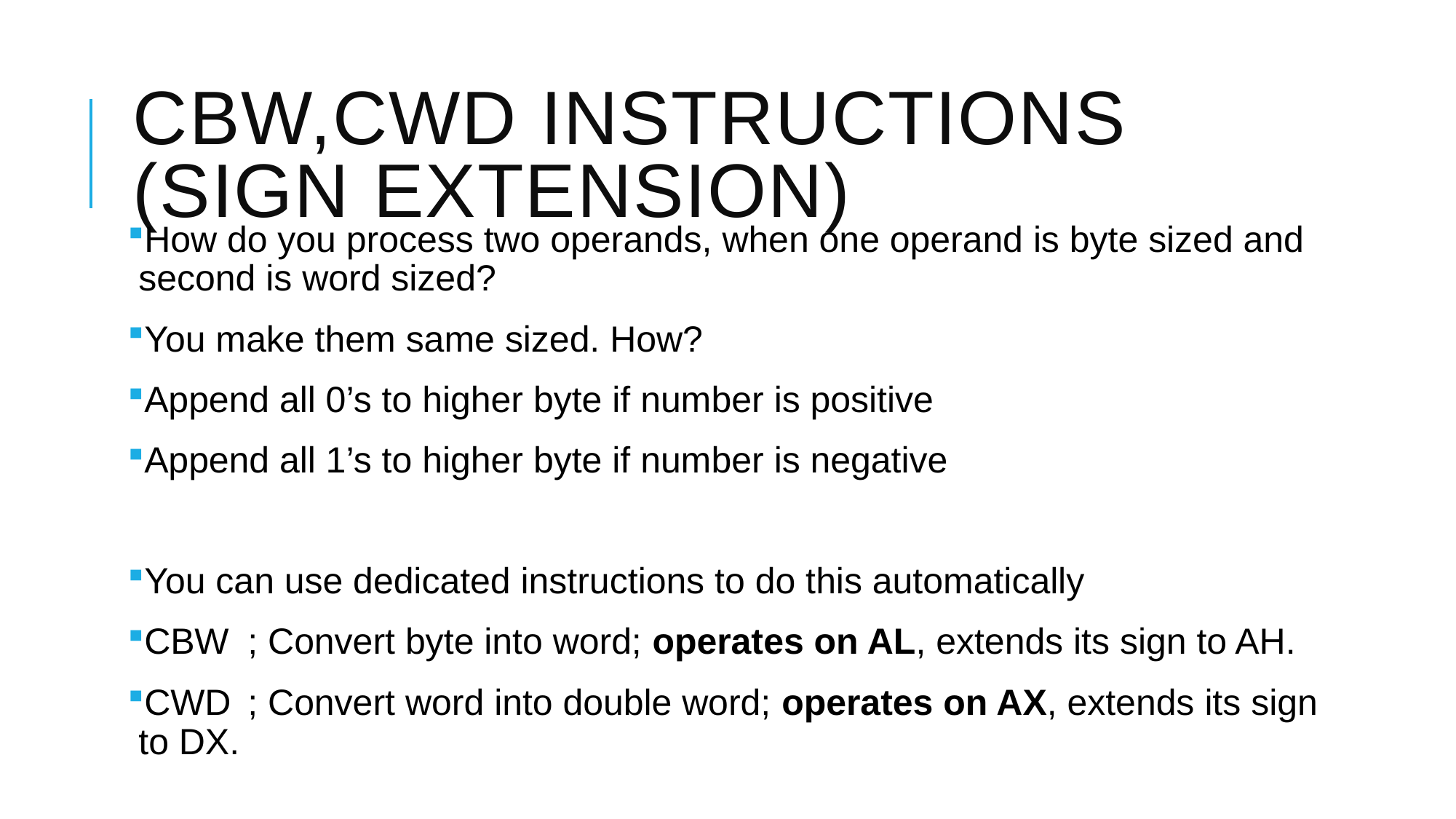

# CBW,CWD instructions (Sign extension)
How do you process two operands, when one operand is byte sized and second is word sized?
You make them same sized. How?
Append all 0’s to higher byte if number is positive
Append all 1’s to higher byte if number is negative

You can use dedicated instructions to do this automatically
CBW	; Convert byte into word; operates on AL, extends its sign to AH.
CWD	; Convert word into double word; operates on AX, extends its sign to DX.